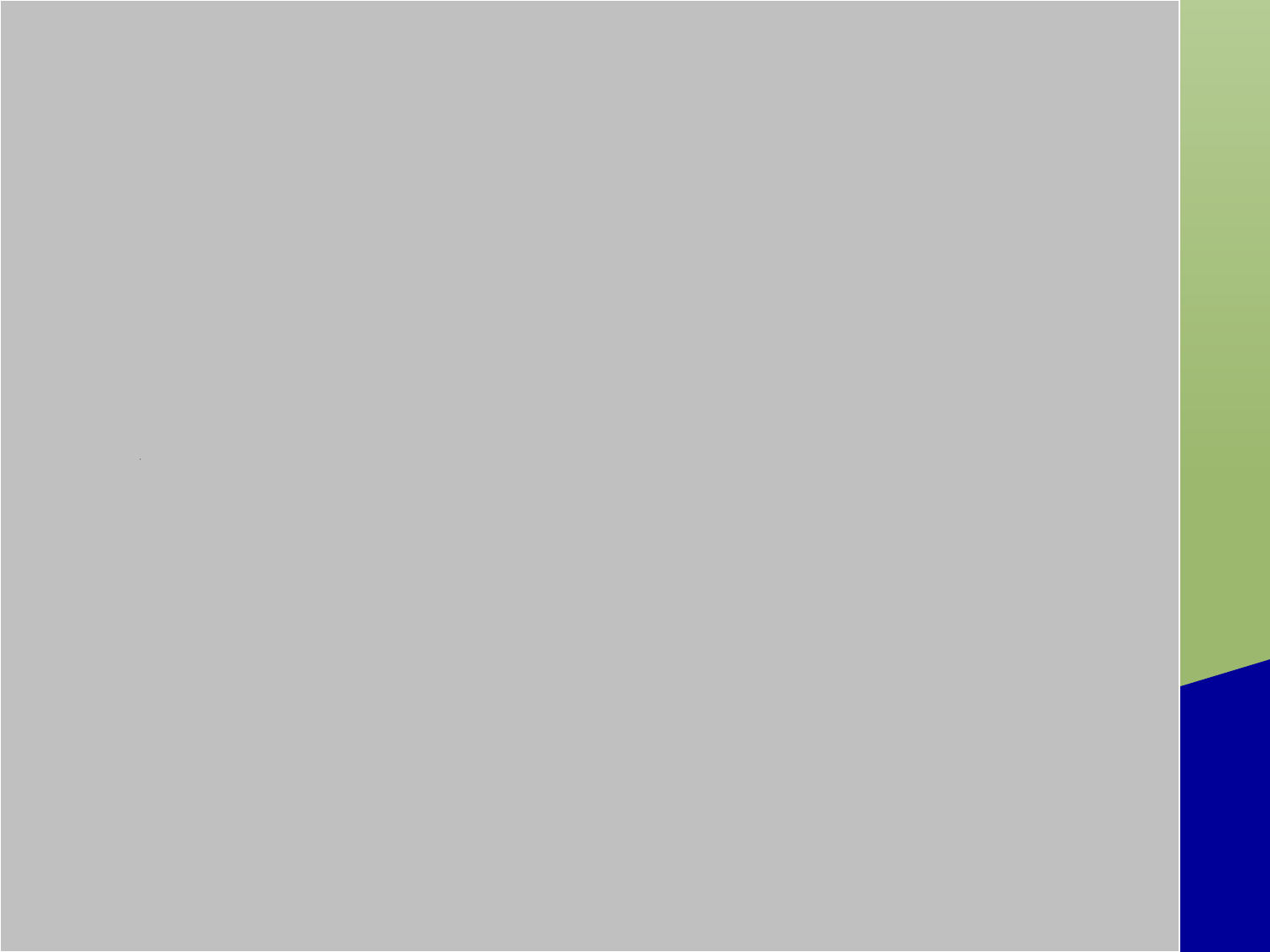

Kecepatan perubahan technologi & ilmu pengetahuan
 --> mempercepat ketertinggalan